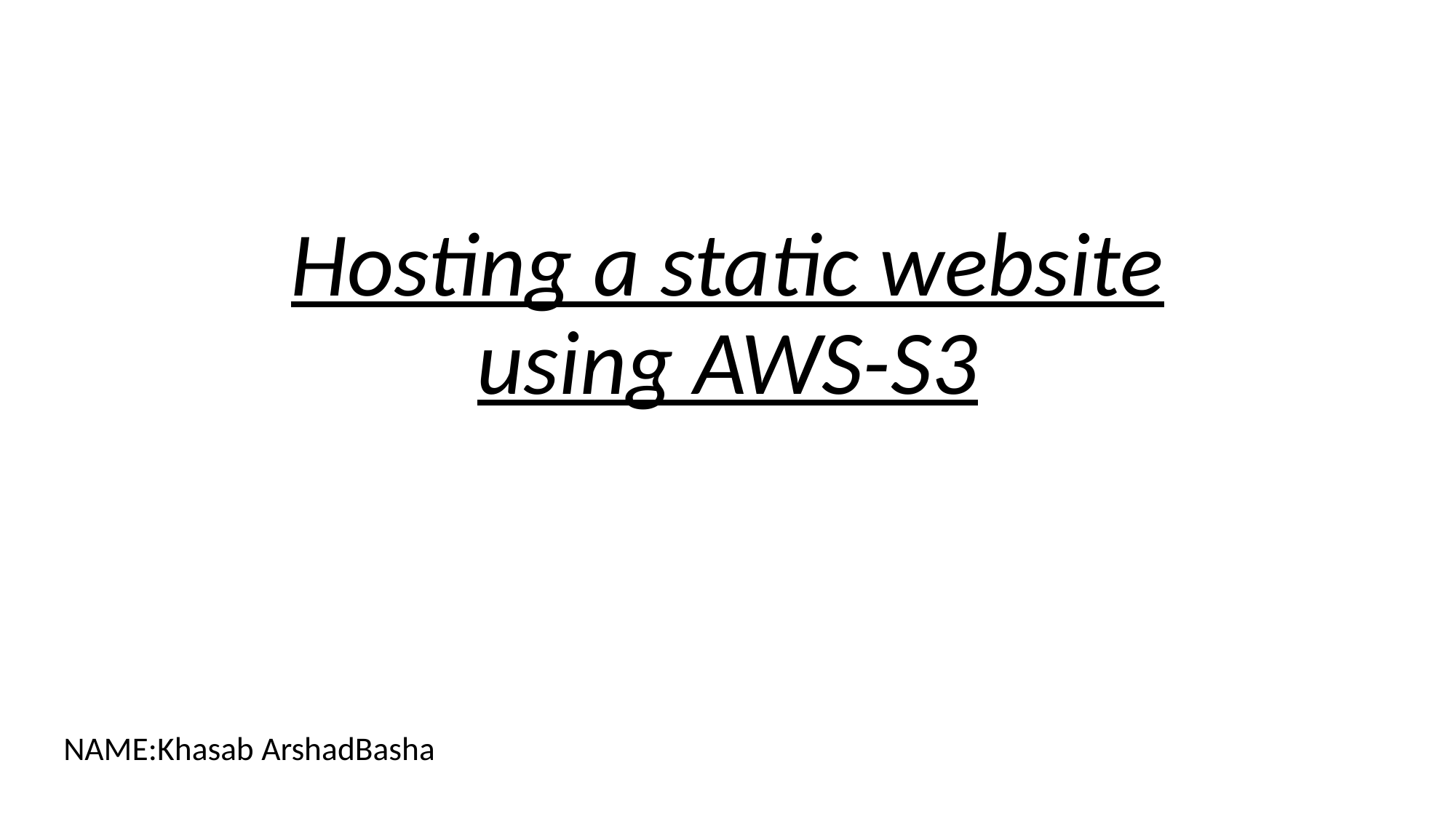

# Hosting a static website using AWS-S3
NAME:Khasab ArshadBasha